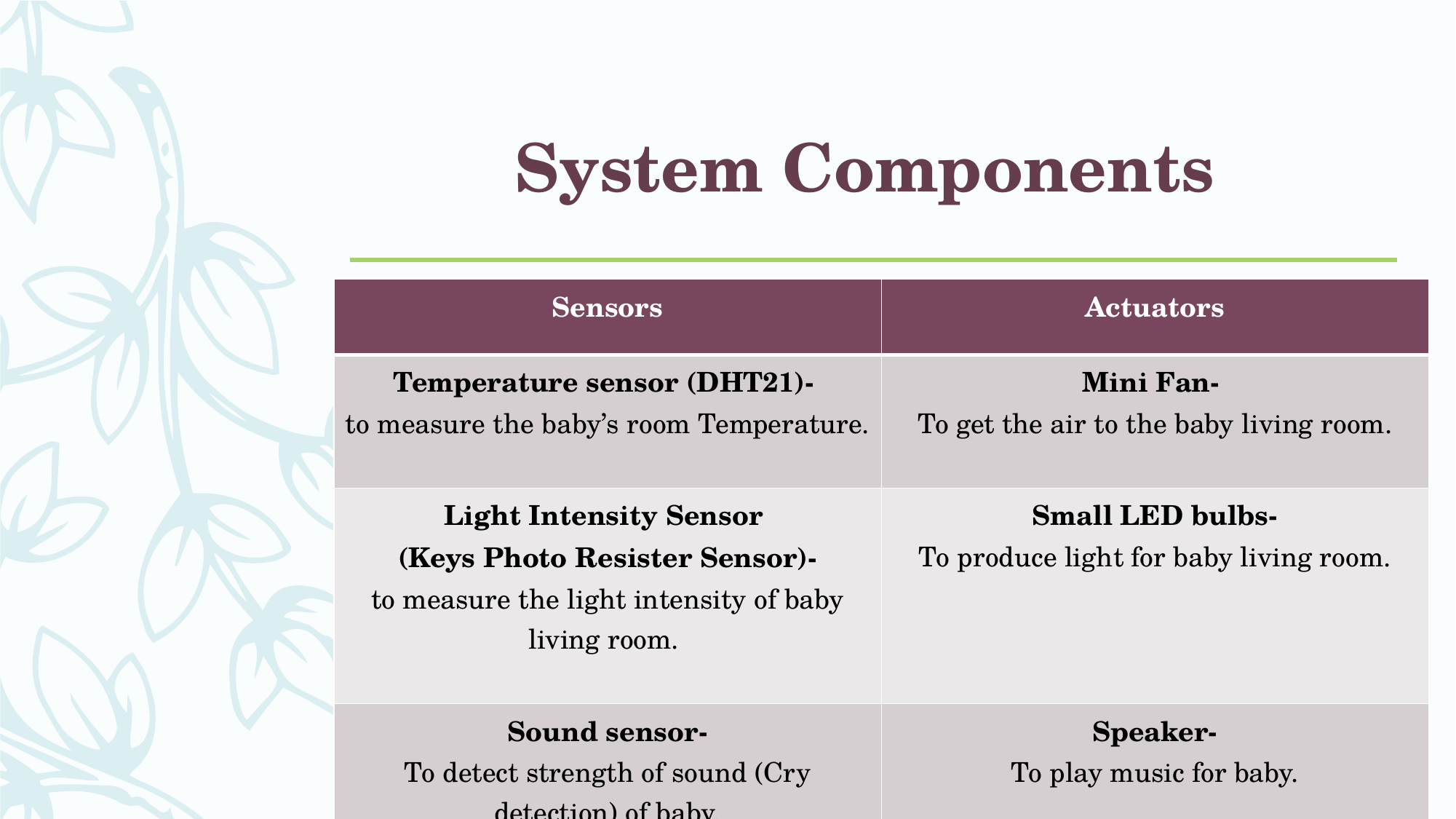

# System Components
| Sensors | Actuators |
| --- | --- |
| Temperature sensor (DHT21)- to measure the baby’s room Temperature. | Mini Fan- To get the air to the baby living room. |
| Light Intensity Sensor (Keys Photo Resister Sensor)- to measure the light intensity of baby living room. | Small LED bulbs- To produce light for baby living room. |
| Sound sensor- To detect strength of sound (Cry detection) of baby. | Speaker- To play music for baby. |